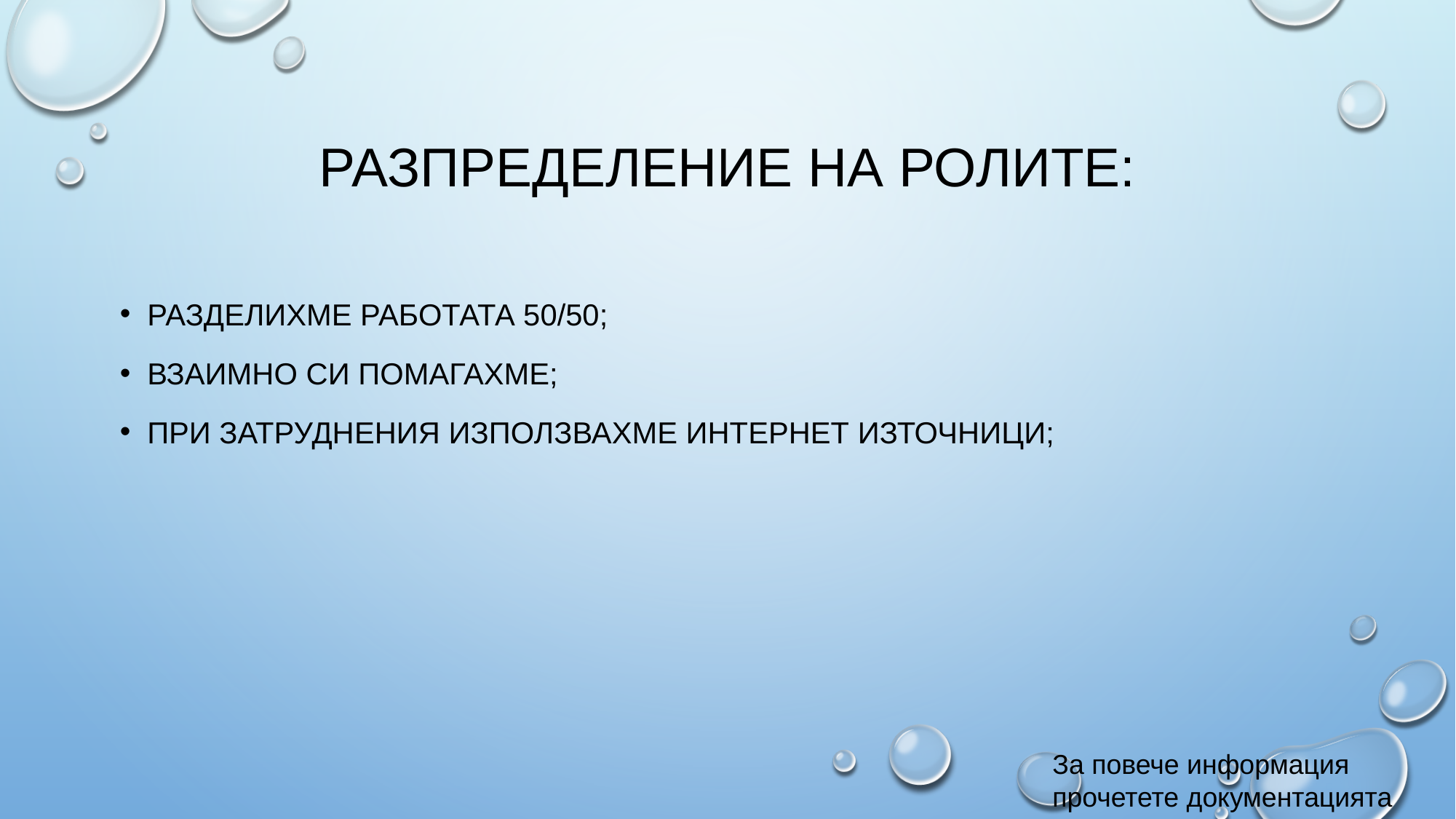

# Разпределение на Ролите:
Разделихме работата 50/50;
Взаимно си помагахме;
При затруднения използвахме интернет източници;
За повече информация прочетете документацията